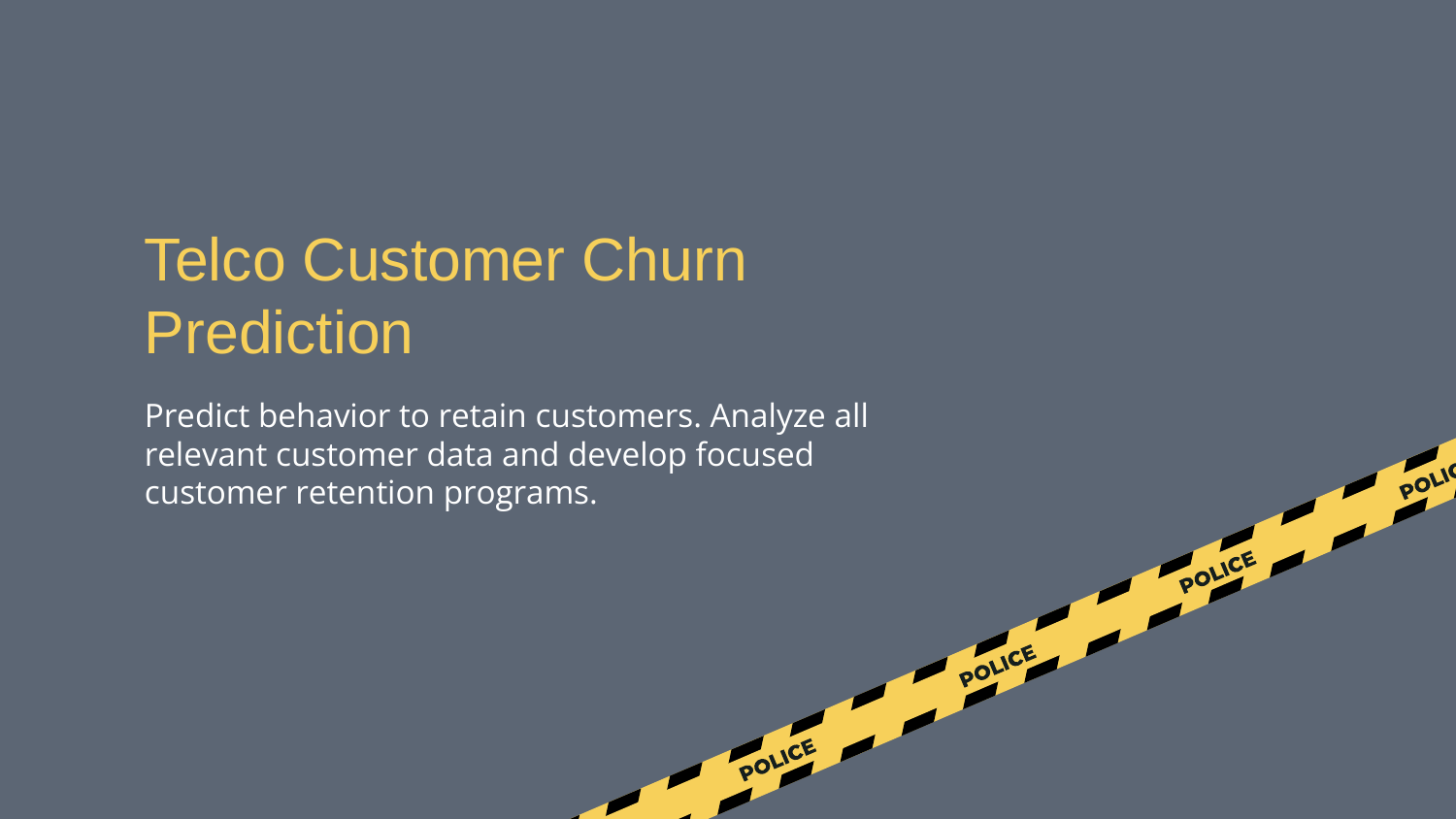

# Telco Customer Churn Prediction
Predict behavior to retain customers. Analyze all relevant customer data and develop focused customer retention programs.